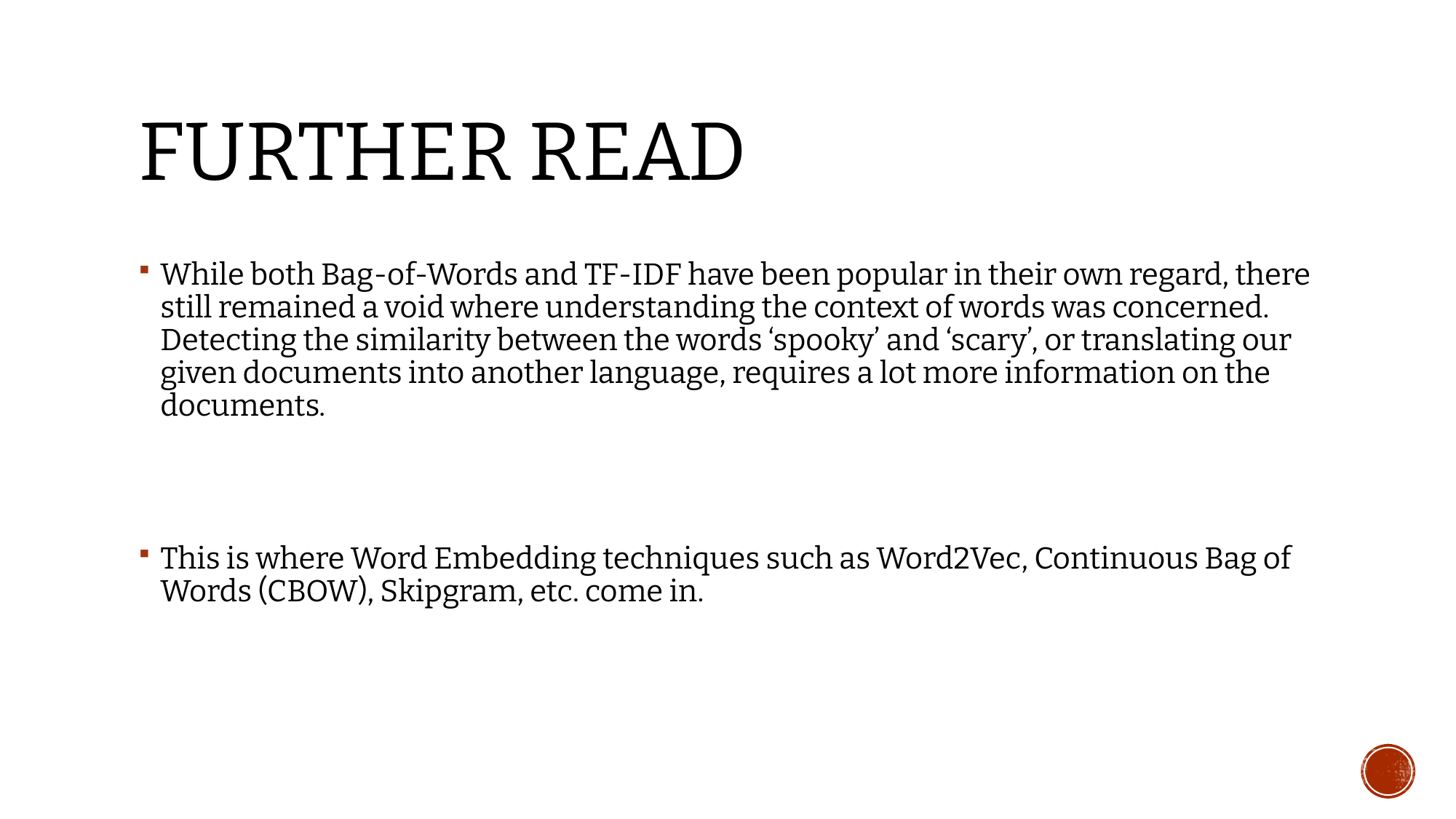

# Further Read
While both Bag-of-Words and TF-IDF have been popular in their own regard, there still remained a void where understanding the context of words was concerned. Detecting the similarity between the words ‘spooky’ and ‘scary’, or translating our given documents into another language, requires a lot more information on the documents.

This is where Word Embedding techniques such as Word2Vec, Continuous Bag of Words (CBOW), Skipgram, etc. come in.